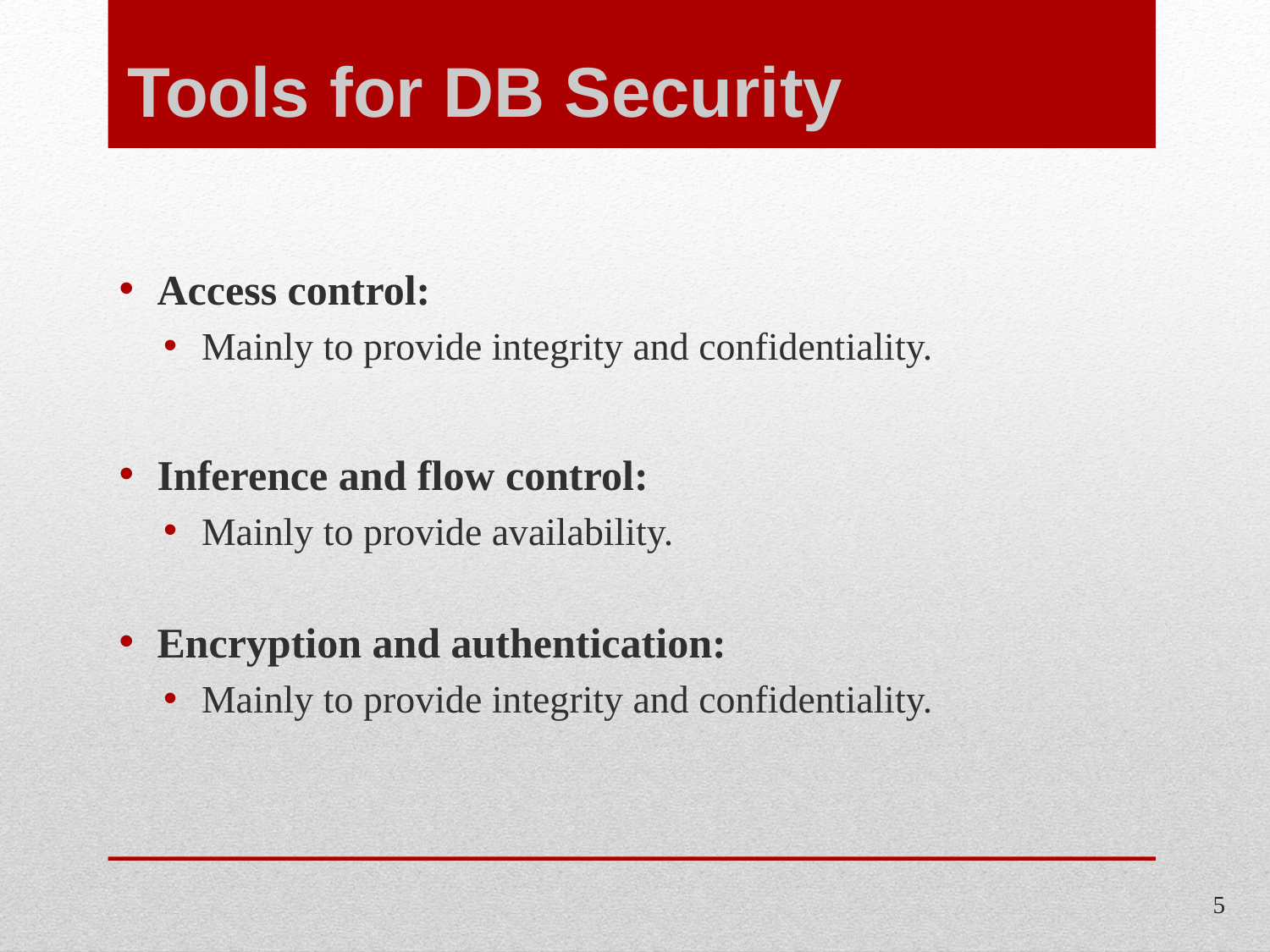

# Tools for DB Security
Access control:
Mainly to provide integrity and confidentiality.

Inference and flow control:
Mainly to provide availability.

Encryption and authentication:
Mainly to provide integrity and confidentiality.
5